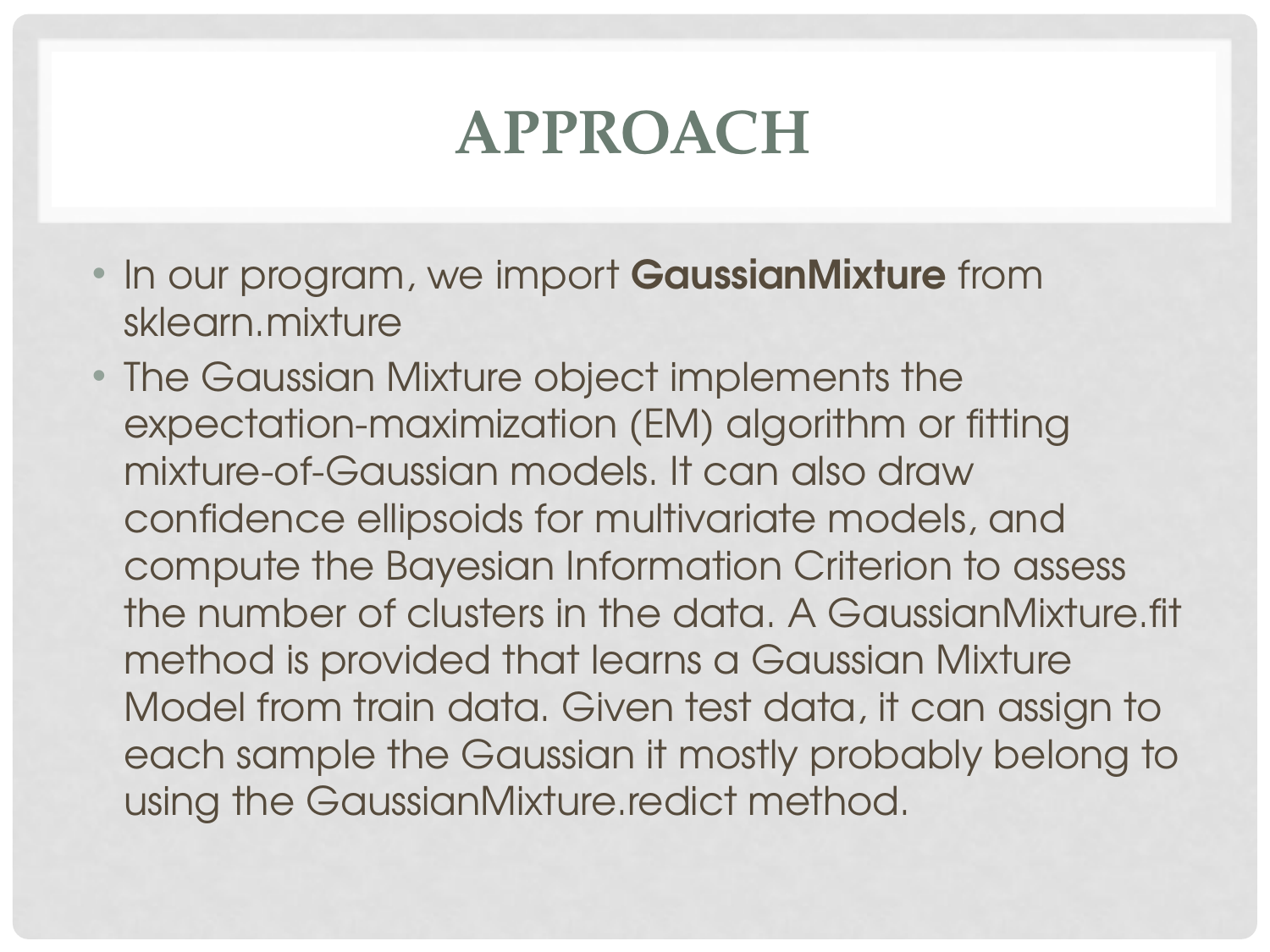

# Approach
In our program, we import GaussianMixture from sklearn.mixture
The Gaussian Mixture object implements the expectation-maximization (EM) algorithm or fitting mixture-of-Gaussian models. It can also draw confidence ellipsoids for multivariate models, and compute the Bayesian Information Criterion to assess the number of clusters in the data. A GaussianMixture.fit method is provided that learns a Gaussian Mixture Model from train data. Given test data, it can assign to each sample the Gaussian it mostly probably belong to using the GaussianMixture.redict method.